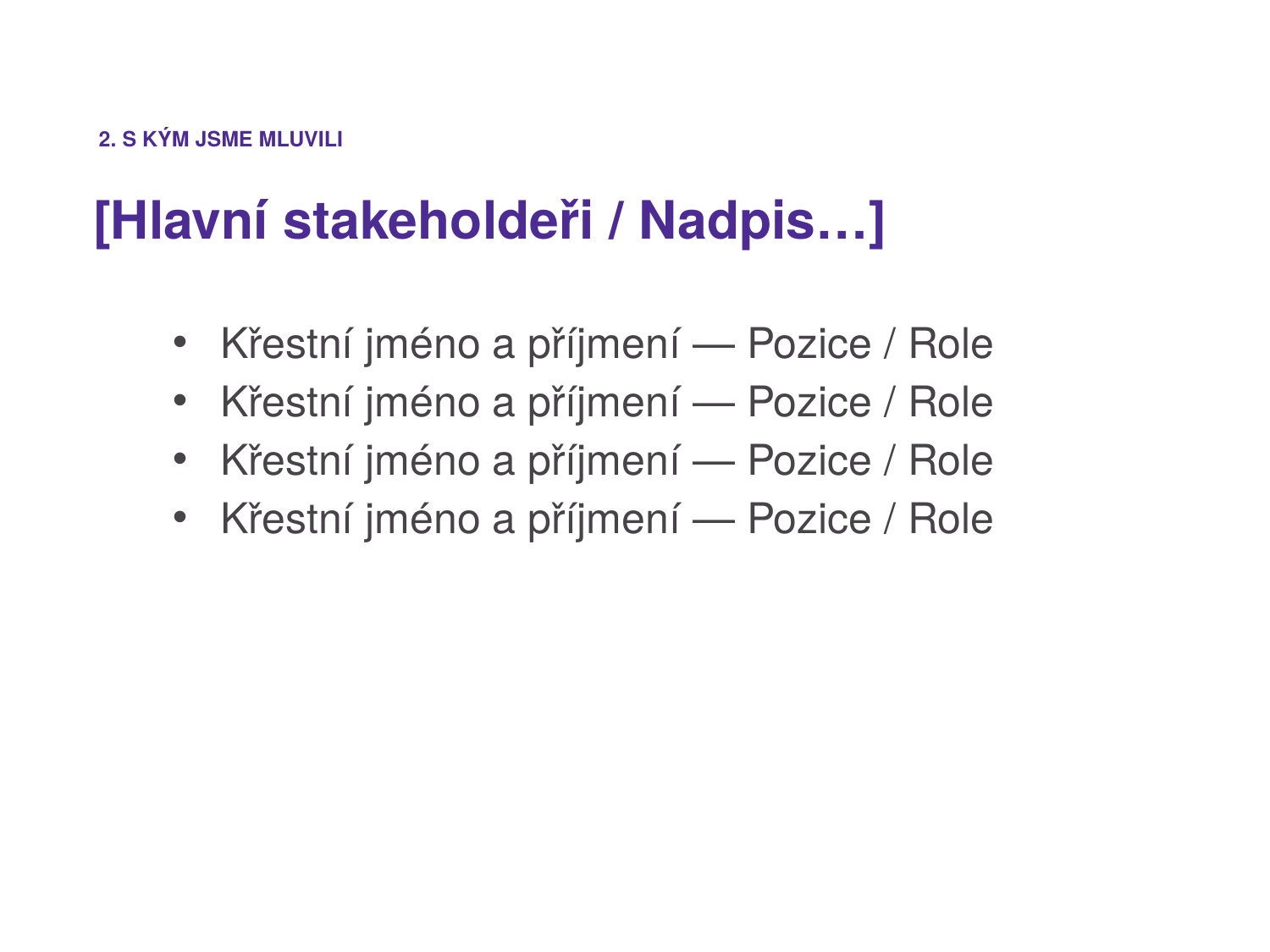

2. S KÝM JSME MLUVILI
[Hlavní stakeholdeři / Nadpis…]

Křestní jméno a příjmení — Pozice / Role
Křestní jméno a příjmení — Pozice / Role
Křestní jméno a příjmení — Pozice / Role
Křestní jméno a příjmení — Pozice / Role